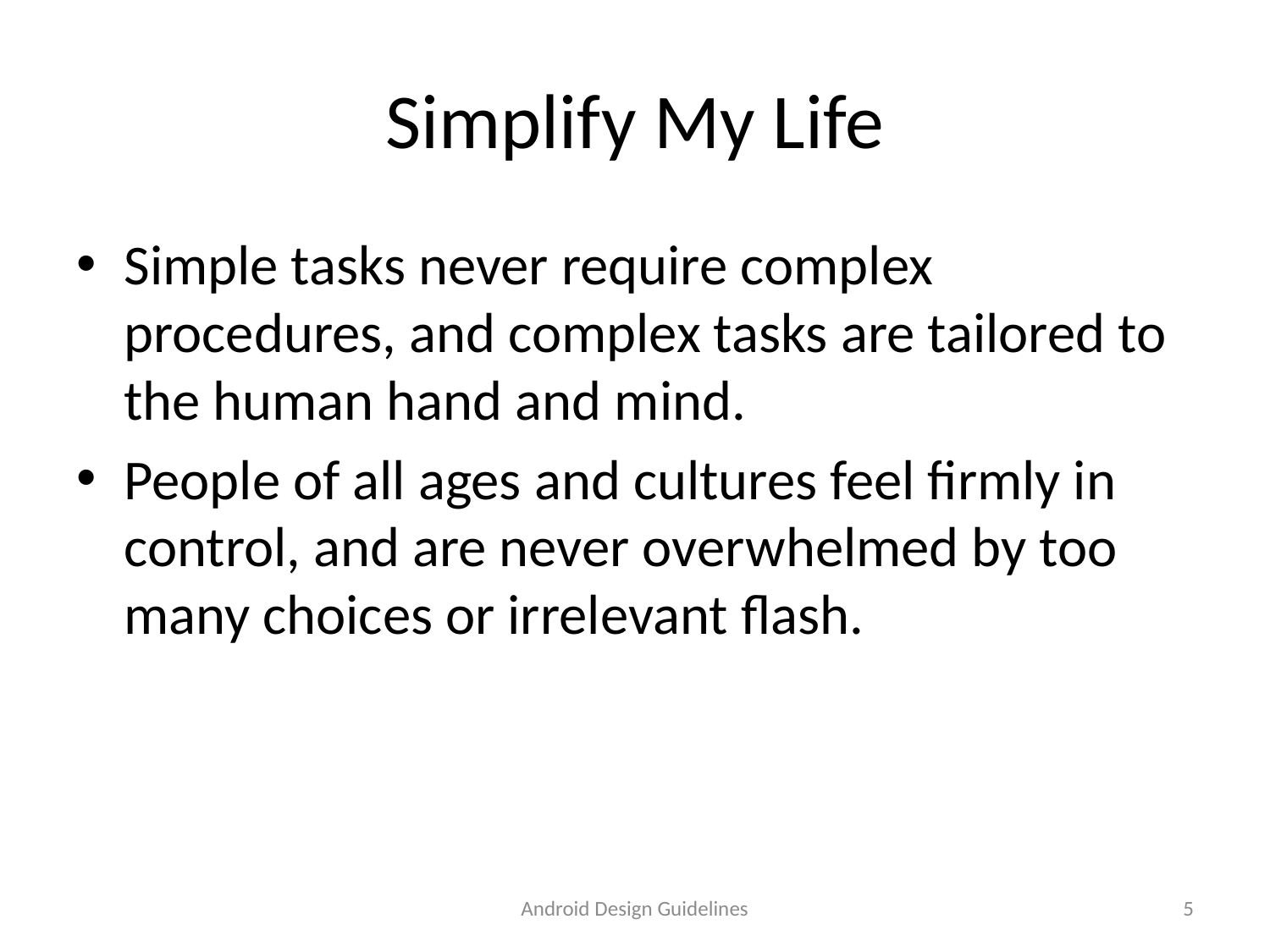

# Simplify My Life
Simple tasks never require complex procedures, and complex tasks are tailored to the human hand and mind.
People of all ages and cultures feel firmly in control, and are never overwhelmed by too many choices or irrelevant flash.
Android Design Guidelines
5